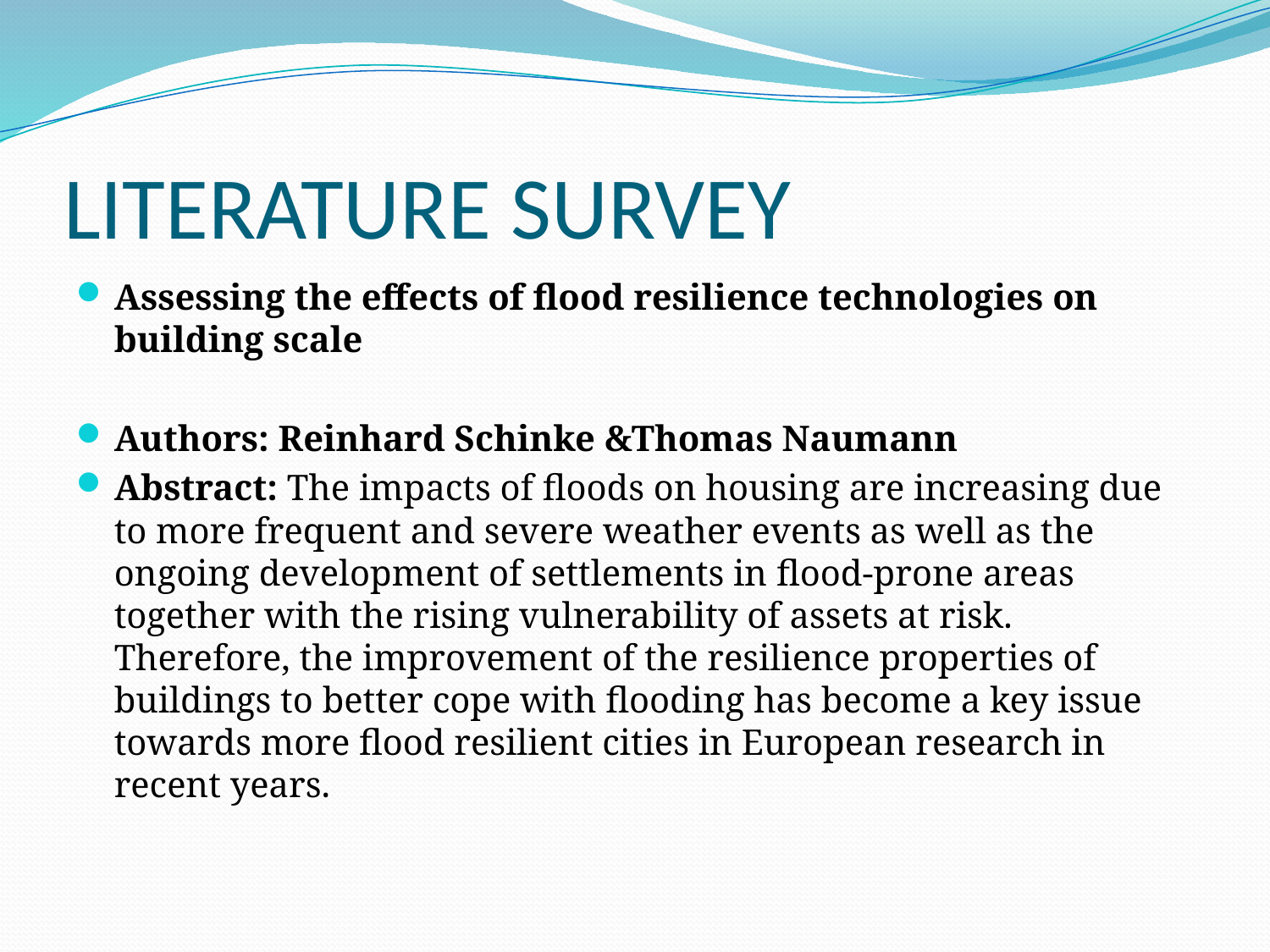

# LITERATURE SURVEY
Assessing the effects of flood resilience technologies on building scale

Authors: Reinhard Schinke &Thomas Naumann
Abstract: The impacts of floods on housing are increasing due to more frequent and severe weather events as well as the ongoing development of settlements in flood-prone areas together with the rising vulnerability of assets at risk. Therefore, the improvement of the resilience properties of buildings to better cope with flooding has become a key issue towards more flood resilient cities in European research in recent years.